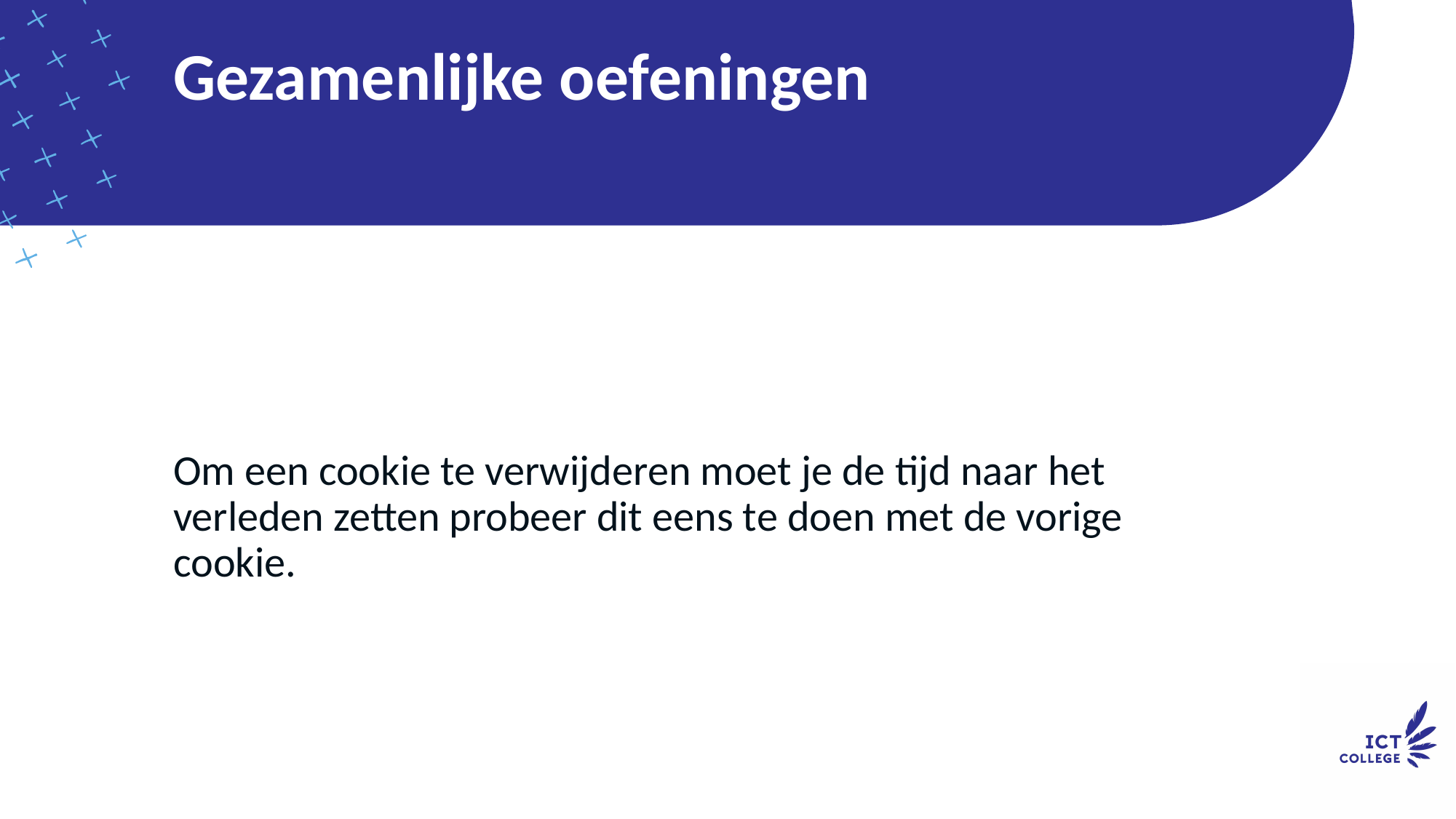

# Gezamenlijke oefeningen

Om een cookie te verwijderen moet je de tijd naar het verleden zetten probeer dit eens te doen met de vorige cookie.